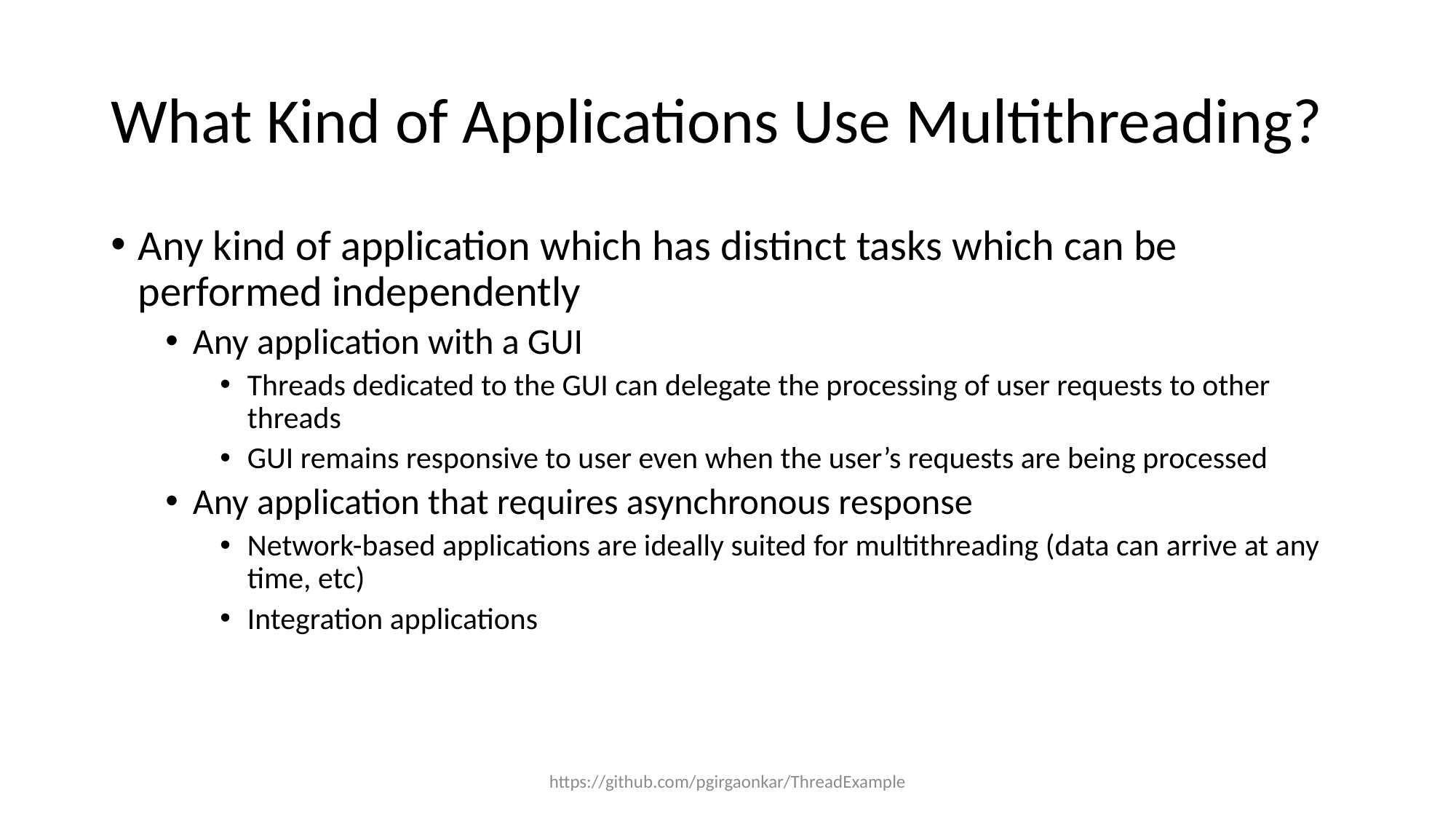

# What Kind of Applications Use Multithreading?
Any kind of application which has distinct tasks which can be performed independently
Any application with a GUI
Threads dedicated to the GUI can delegate the processing of user requests to other threads
GUI remains responsive to user even when the user’s requests are being processed
Any application that requires asynchronous response
Network-based applications are ideally suited for multithreading (data can arrive at any time, etc)
Integration applications
https://github.com/pgirgaonkar/ThreadExample